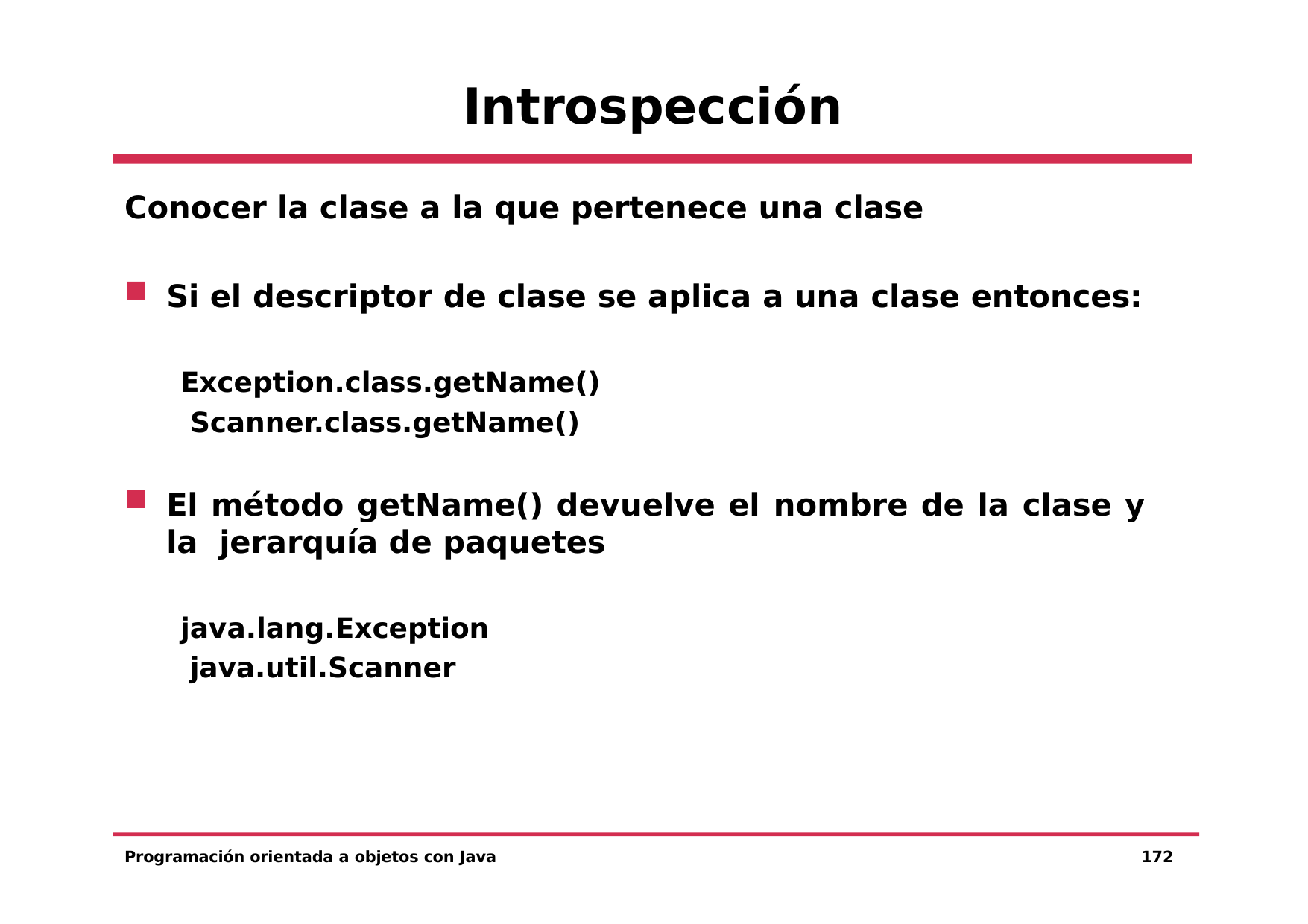

# Introspección
Conocer la clase a la que pertenece una clase

Si el descriptor de clase se aplica a una clase entonces:

Exception.class.getName()  Scanner.class.getName()

El método getName() devuelve el nombre de la clase y la  jerarquía de paquetes

java.lang.Exception  java.util.Scanner
Programación orientada a objetos con Java
172